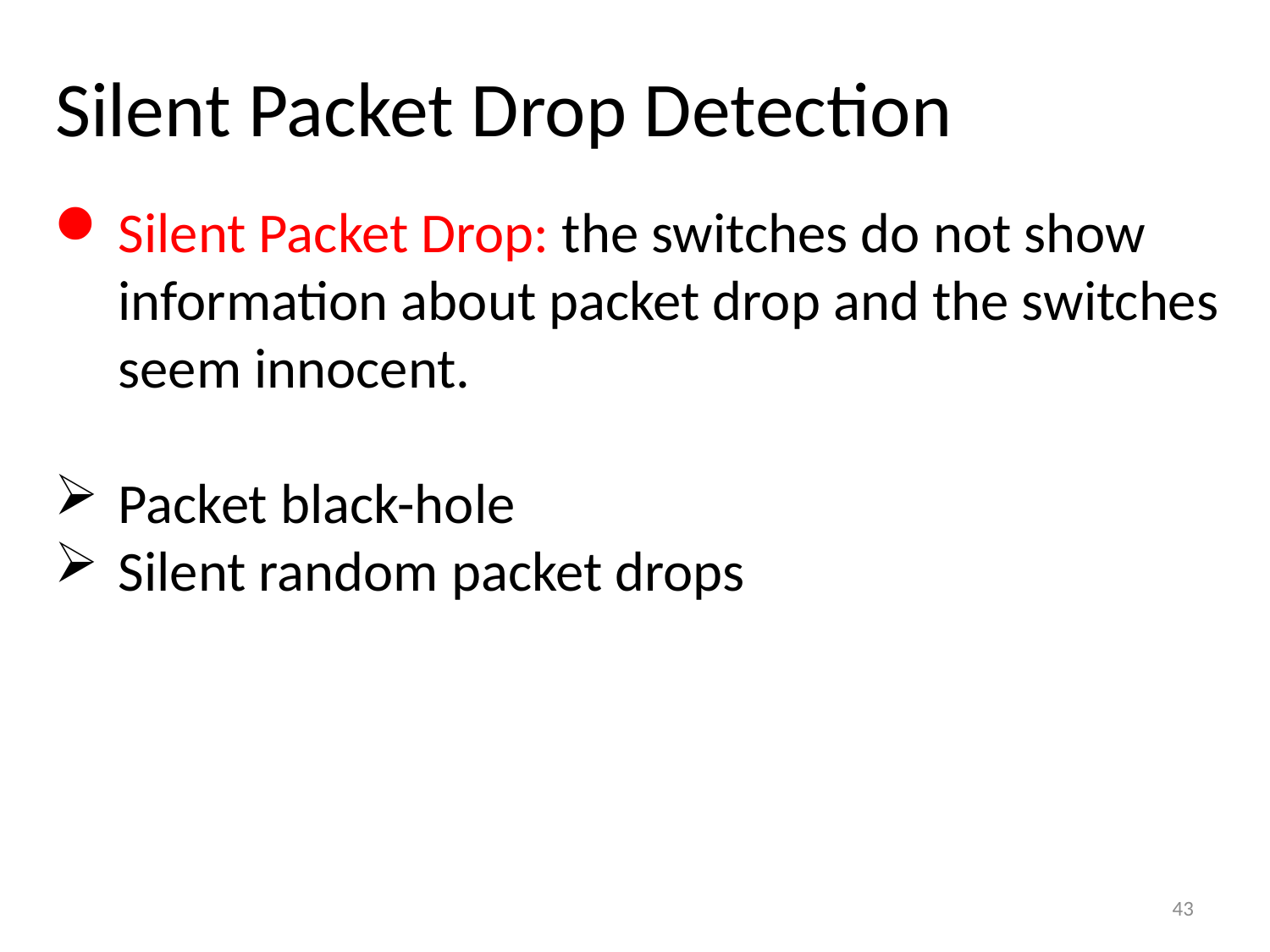

# Silent Packet Drop Detection
Silent Packet Drop: the switches do not show information about packet drop and the switches seem innocent.

Packet black-hole
Silent random packet drops
43